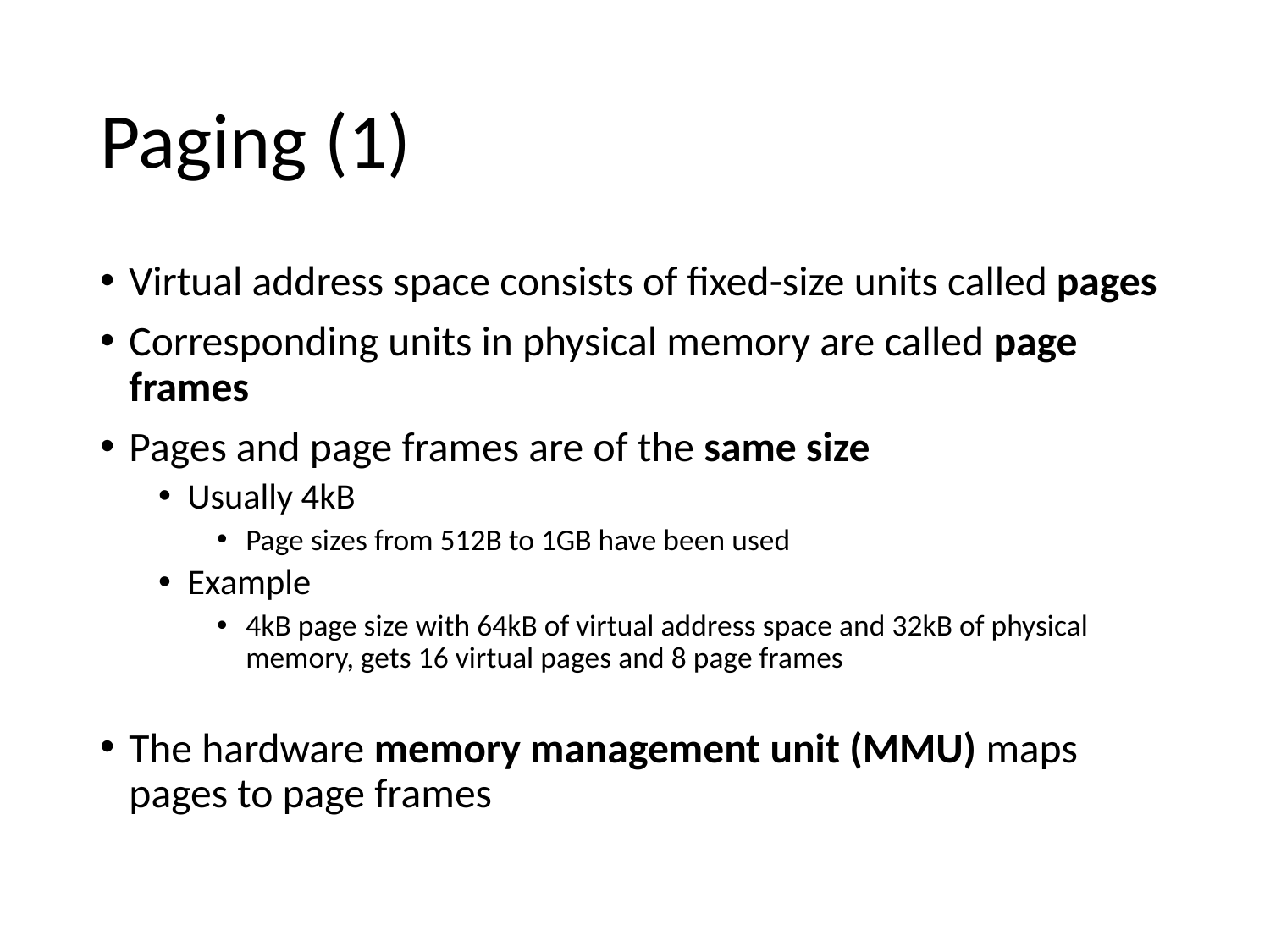

# Paging (1)
Virtual address space consists of fixed-size units called pages
Corresponding units in physical memory are called page frames
Pages and page frames are of the same size
Usually 4kB
Page sizes from 512B to 1GB have been used
Example
4kB page size with 64kB of virtual address space and 32kB of physical memory, gets 16 virtual pages and 8 page frames

The hardware memory management unit (MMU) maps pages to page frames